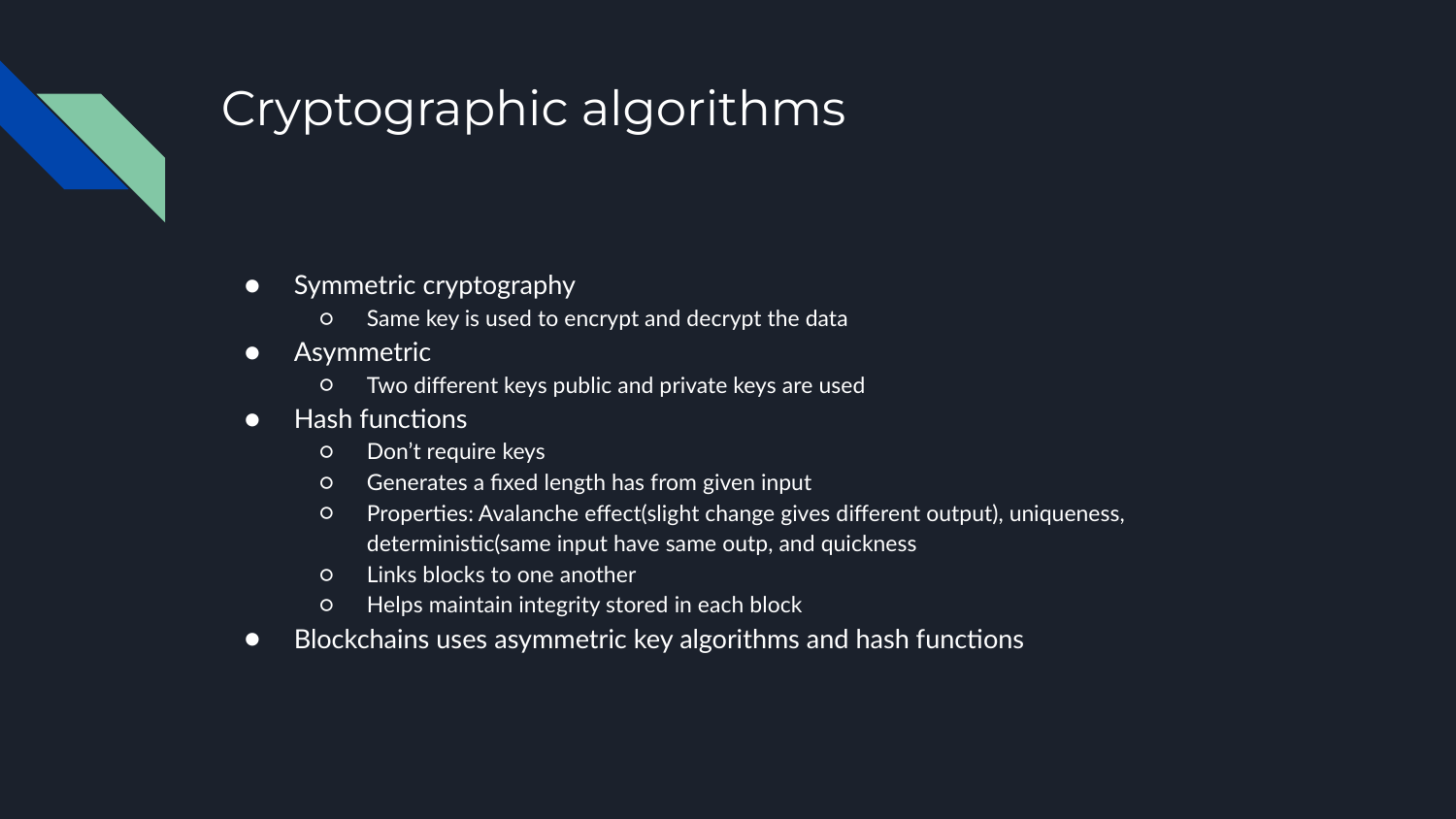

# Cryptographic algorithms
Symmetric cryptography
Same key is used to encrypt and decrypt the data
Asymmetric
Two different keys public and private keys are used
Hash functions
Don’t require keys
Generates a fixed length has from given input
Properties: Avalanche effect(slight change gives different output), uniqueness, deterministic(same input have same outp, and quickness
Links blocks to one another
Helps maintain integrity stored in each block
Blockchains uses asymmetric key algorithms and hash functions